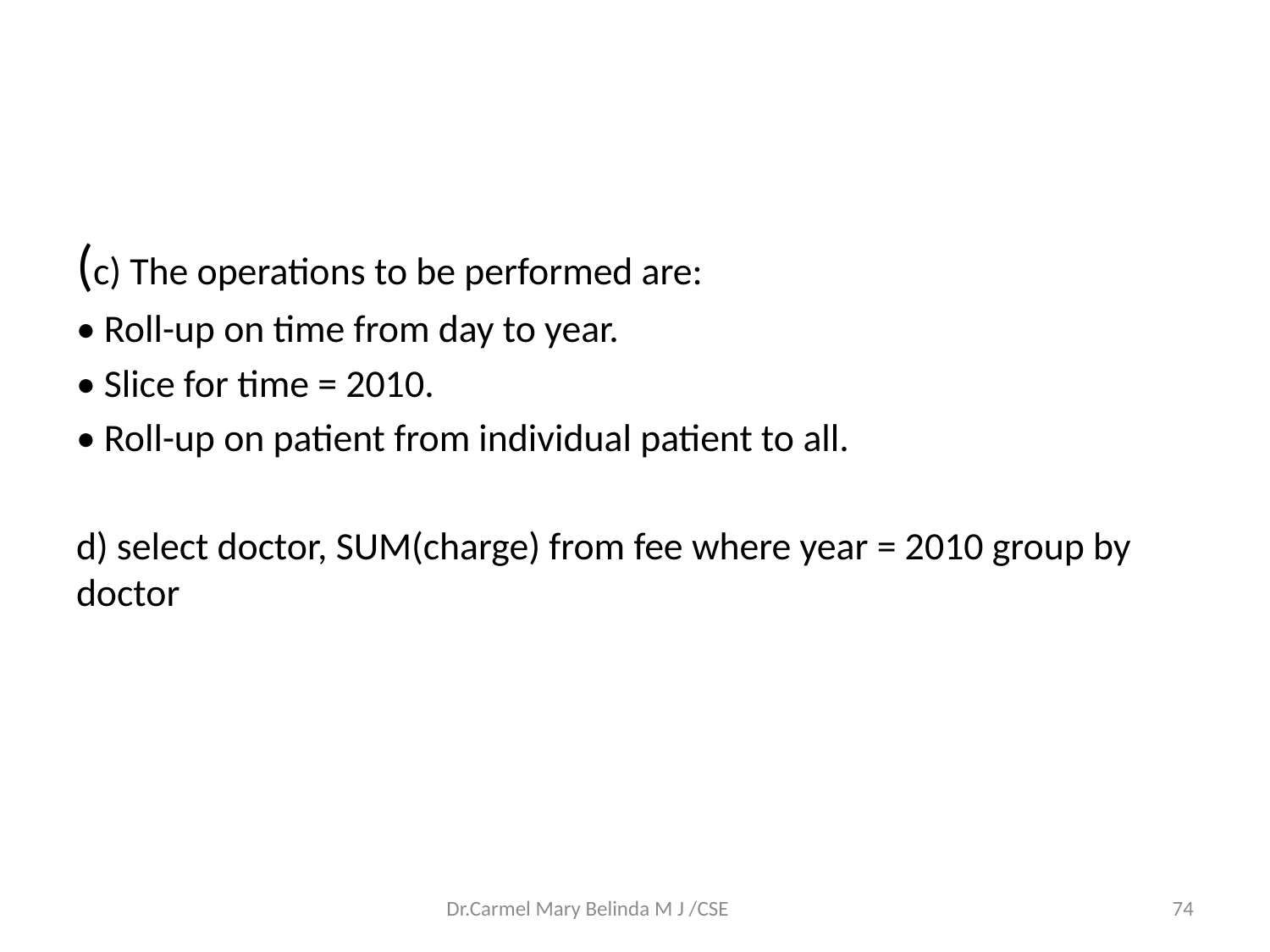

#
(c) The operations to be performed are:
• Roll-up on time from day to year.
• Slice for time = 2010.
• Roll-up on patient from individual patient to all.

d) select doctor, SUM(charge) from fee where year = 2010 group by doctor

Dr.Carmel Mary Belinda M J /CSE
74